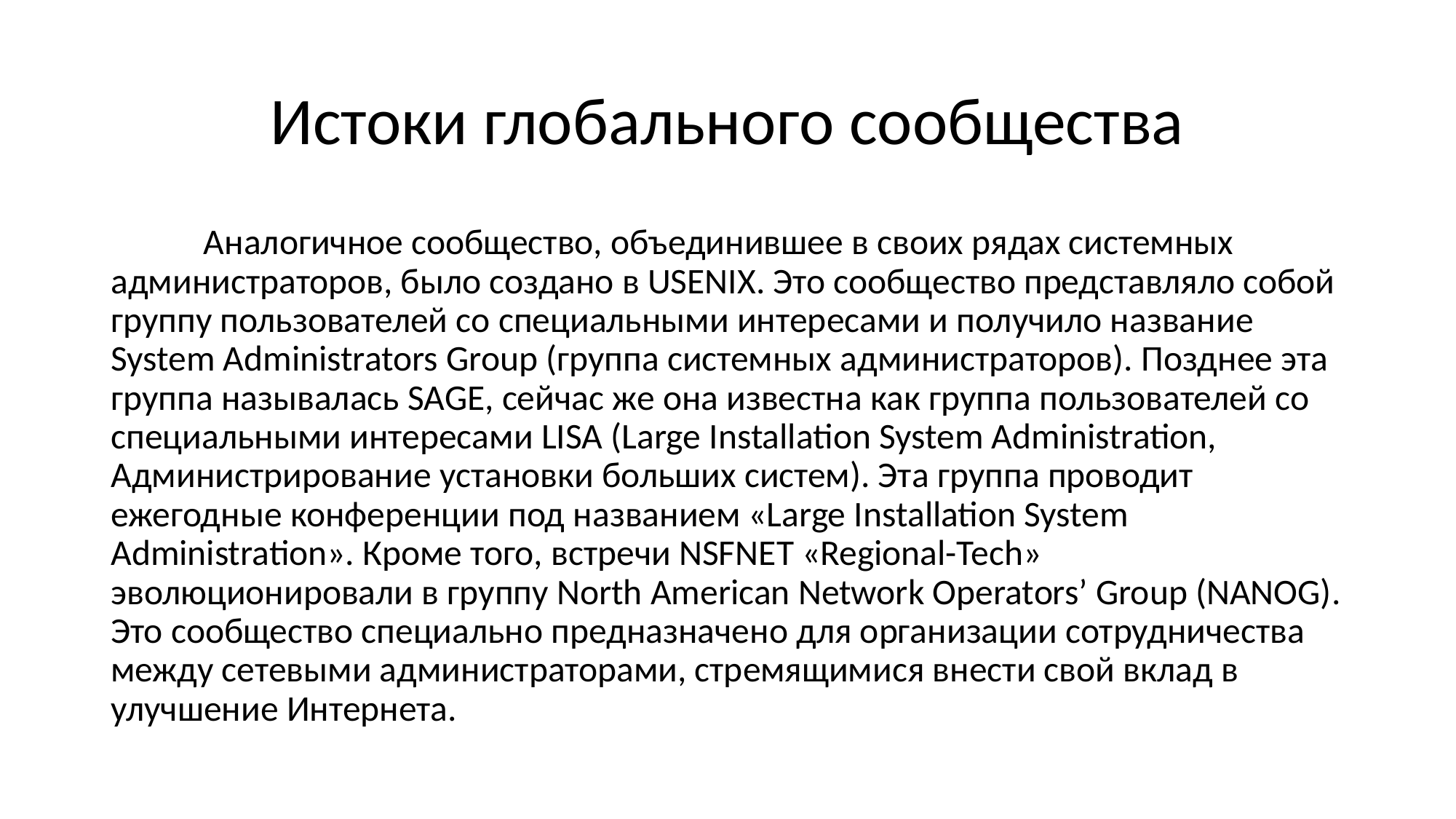

# Истоки глобального сообщества
	Аналогичное сообщество, объединившее в своих рядах системных администраторов, было создано в USENIX. Это сообщество представляло собой группу пользователей со специальными интересами и получило название System Administrators Group (группа системных администраторов). Позднее эта группа называлась SAGE, сейчас же она известна как группа пользователей со специальными интересами LISA (Large Installation System Administration, Администрирование установки больших систем). Эта группа проводит ежегодные конференции под названием «Large Installation System Administration». Кроме того, встречи NSFNET «Regional-Tech» эволюционировали в группу North American Network Operators’ Group (NANOG). Это сообщество специально предназначено для организации сотрудничества между сетевыми администраторами, стремящимися внести свой вклад в улучшение Интернета.